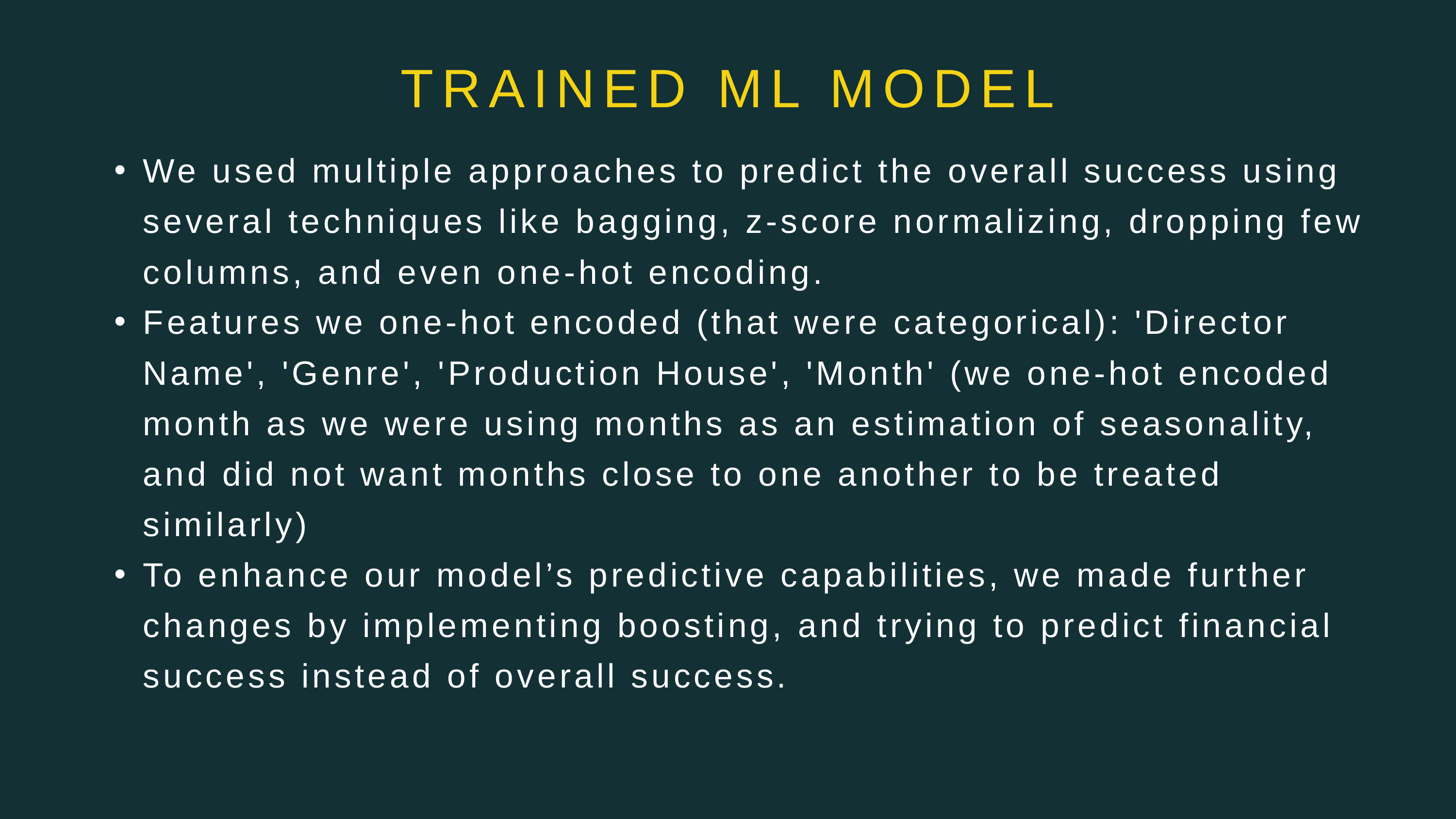

TRAINED ML MODEL
We used multiple approaches to predict the overall success using several techniques like bagging, z-score normalizing, dropping few columns, and even one-hot encoding.
Features we one-hot encoded (that were categorical): 'Director Name', 'Genre', 'Production House', 'Month' (we one-hot encoded month as we were using months as an estimation of seasonality, and did not want months close to one another to be treated similarly)
To enhance our model’s predictive capabilities, we made further changes by implementing boosting, and trying to predict financial success instead of overall success.